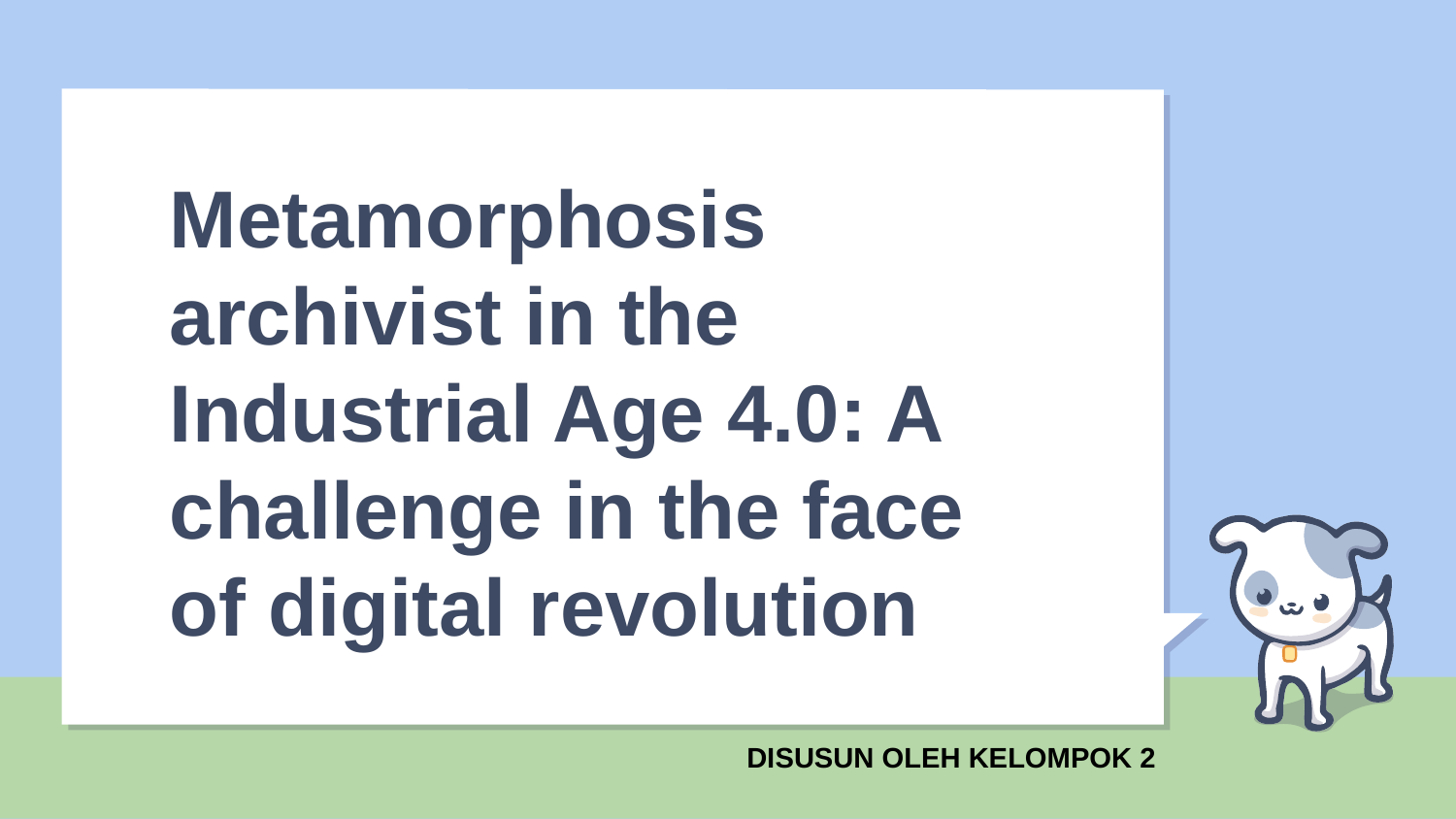

# Metamorphosis archivist in the Industrial Age 4.0: A challenge in the face of digital revolution
DISUSUN OLEH KELOMPOK 2